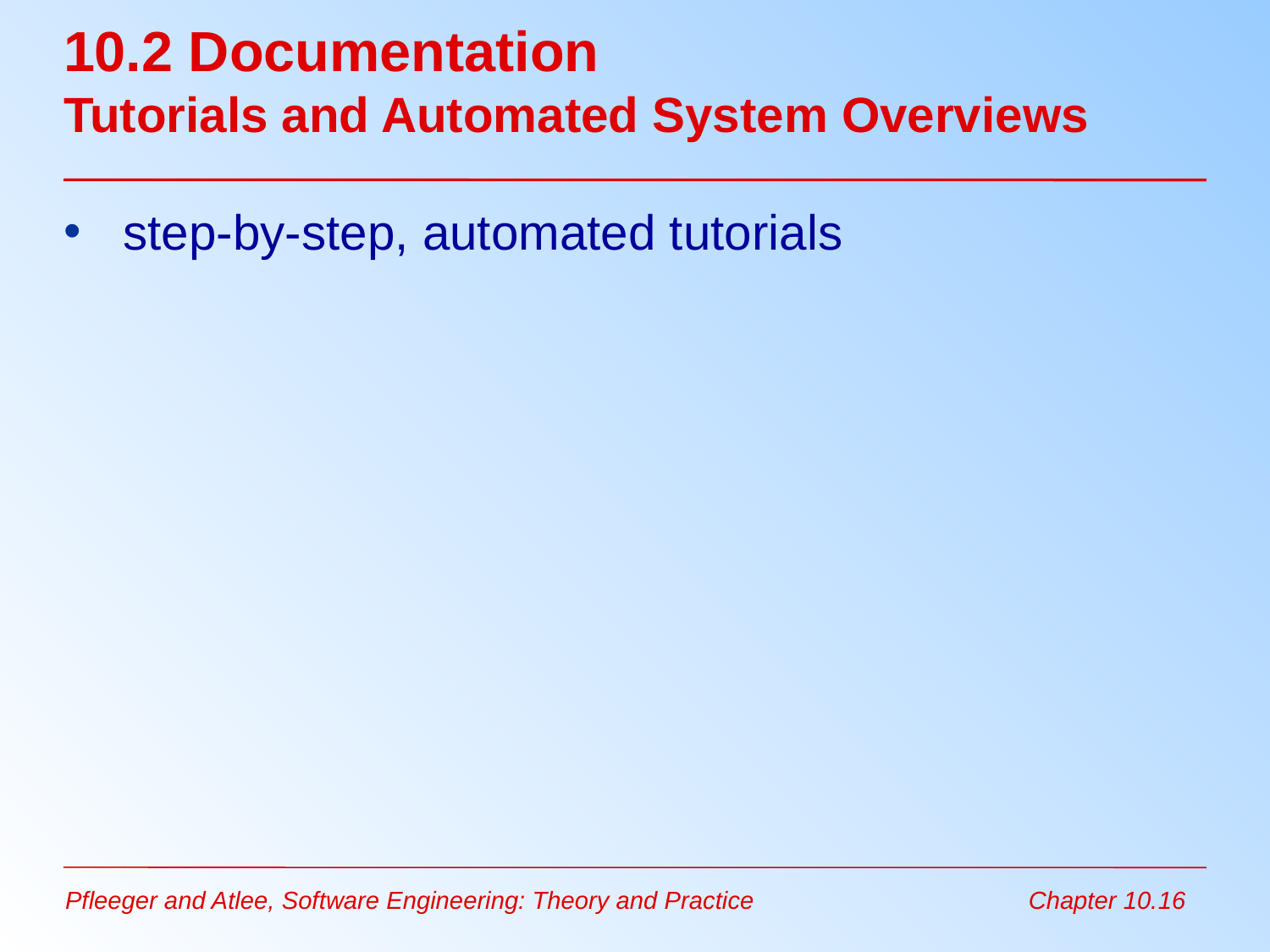

# 10.2 Documentation Tutorials and Automated System Overviews
 step-by-step, automated tutorials